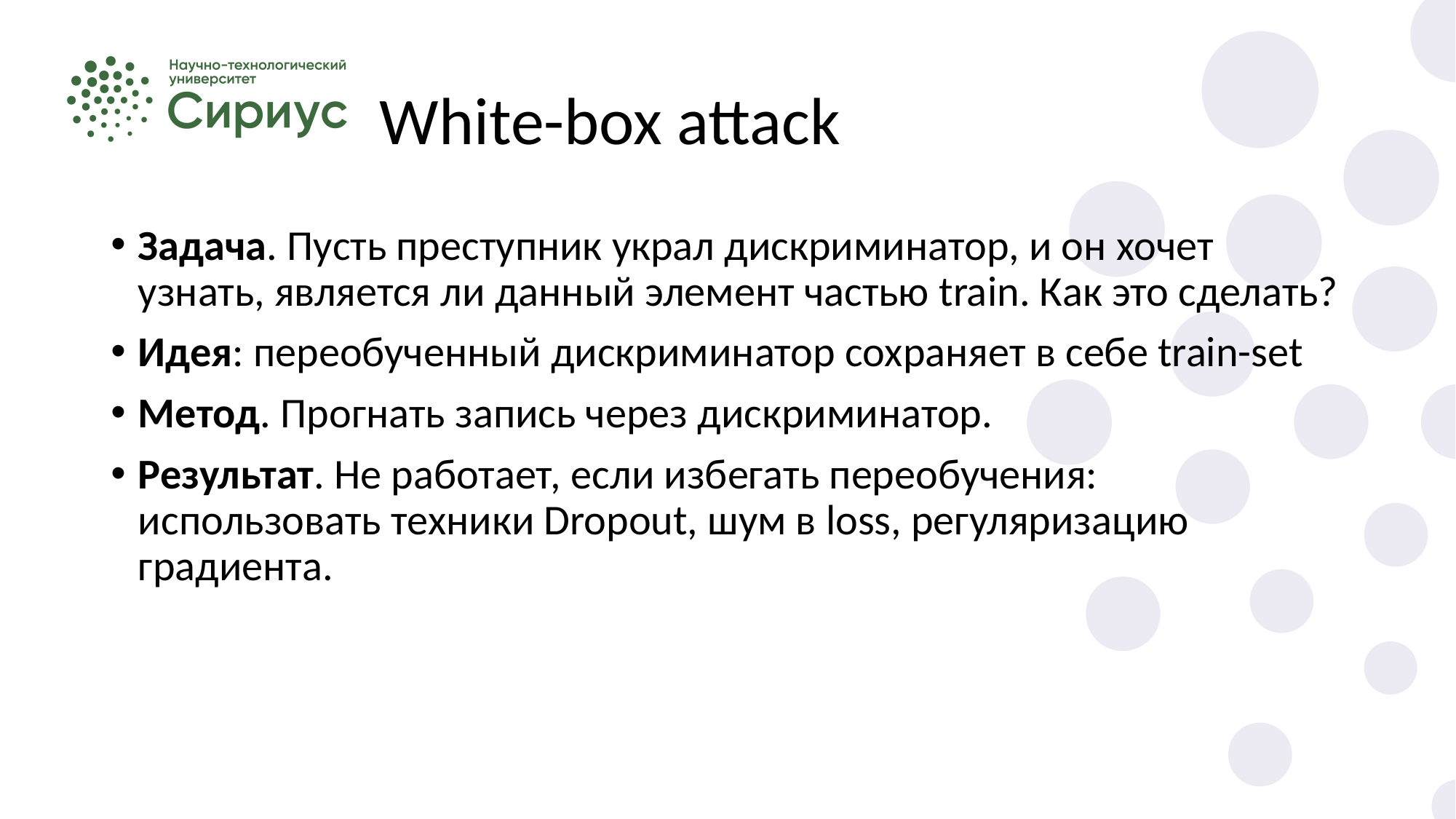

# White-box attack
Задача. Пусть преступник украл дискриминатор, и он хочет узнать, является ли данный элемент частью train. Как это сделать?
Идея: переобученный дискриминатор сохраняет в себе train-set
Метод. Прогнать запись через дискриминатор.
Результат. Не работает, если избегать переобучения: использовать техники Dropout, шум в loss, регуляризацию градиента.